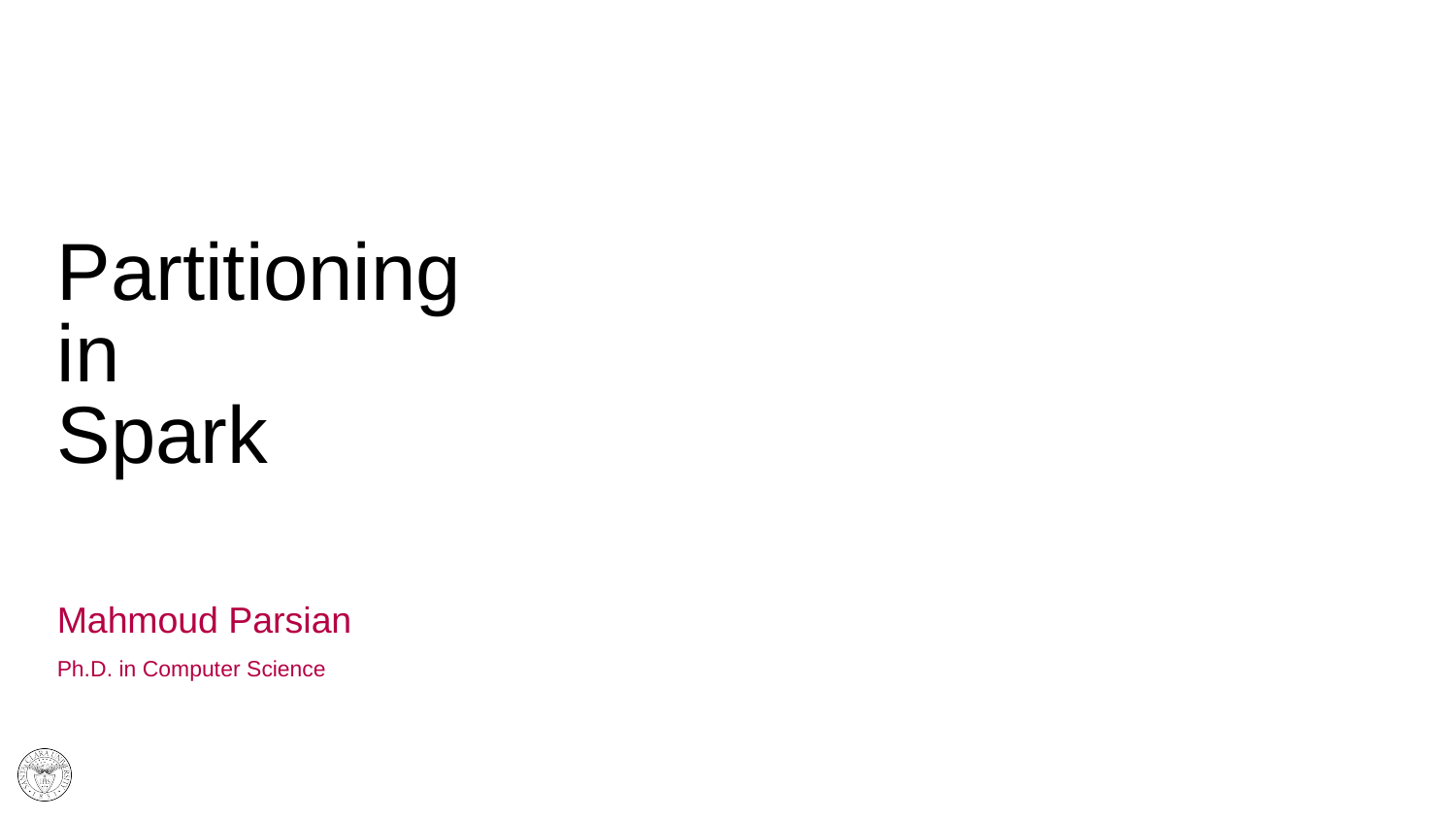

# Partitioning in Spark
Mahmoud Parsian
Ph.D. in Computer Science